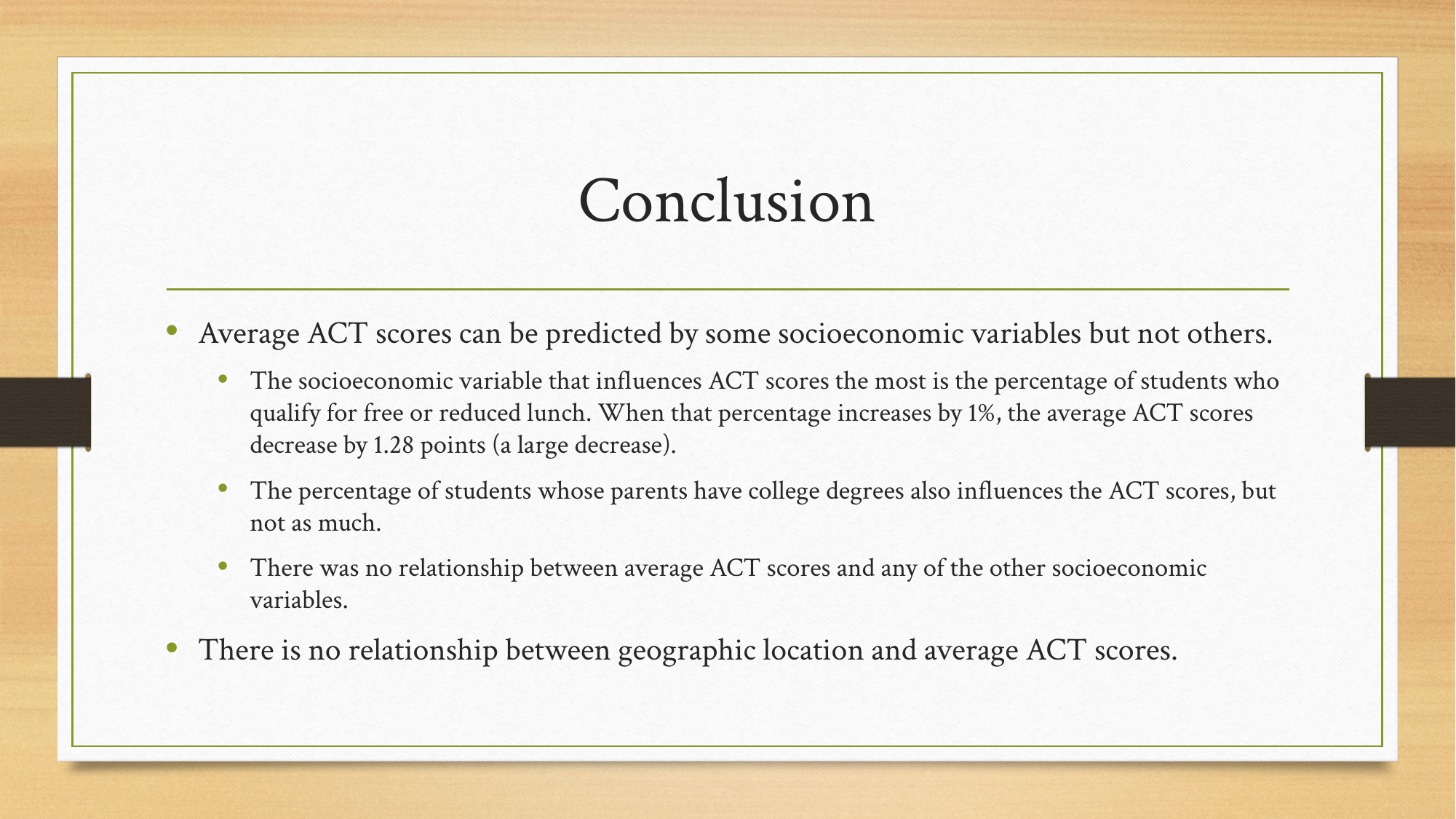

# Conclusion
Average ACT scores can be predicted by some socioeconomic variables but not others.
The socioeconomic variable that influences ACT scores the most is the percentage of students who qualify for free or reduced lunch. When that percentage increases by 1%, the average ACT scores decrease by 1.28 points (a large decrease).
The percentage of students whose parents have college degrees also influences the ACT scores, but not as much.
There was no relationship between average ACT scores and any of the other socioeconomic variables.
There is no relationship between geographic location and average ACT scores.